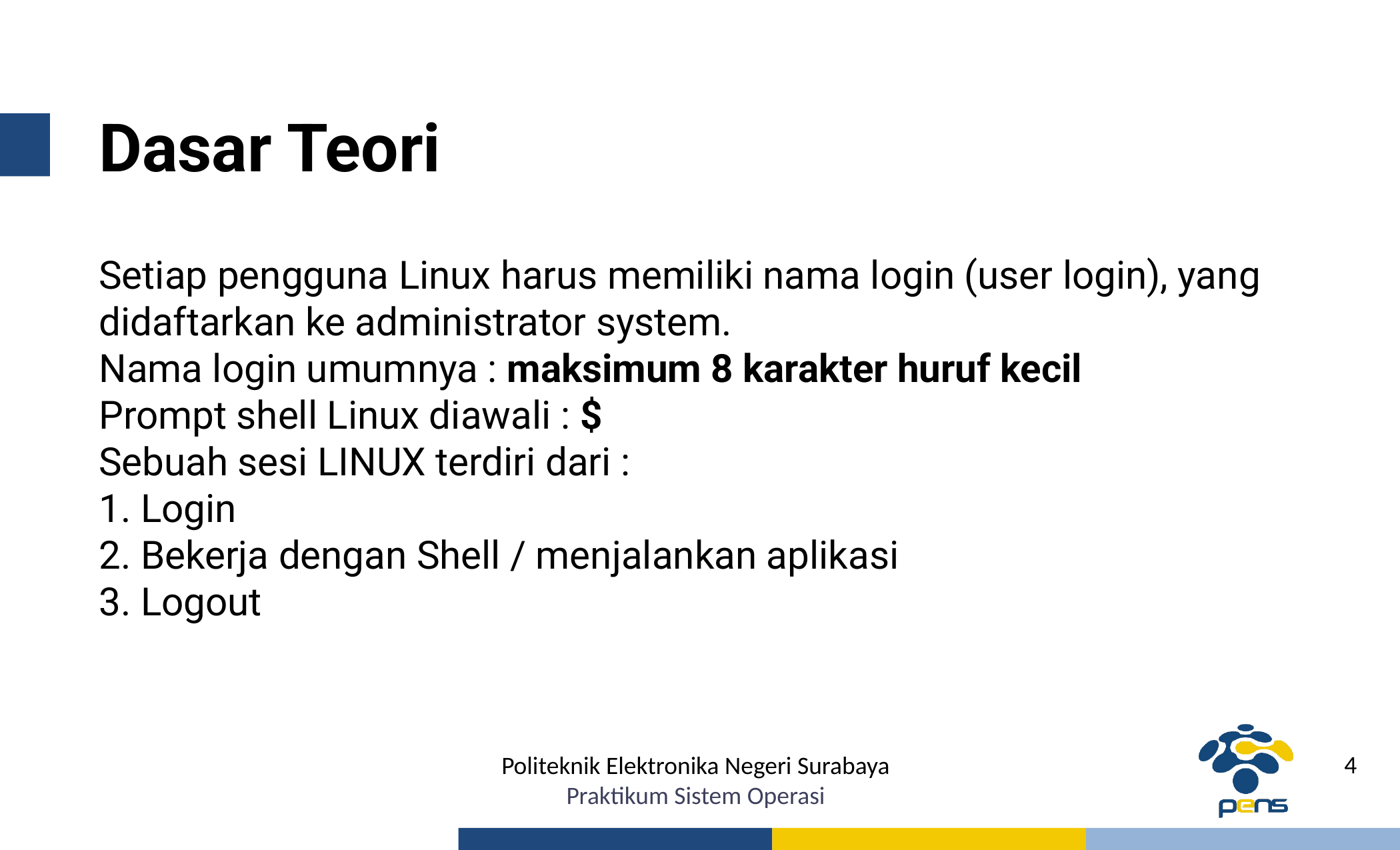

# Dasar Teori
Setiap pengguna Linux harus memiliki nama login (user login), yang didaftarkan ke administrator system.
Nama login umumnya : maksimum 8 karakter huruf kecil
Prompt shell Linux diawali : $
Sebuah sesi LINUX terdiri dari :
1. Login
2. Bekerja dengan Shell / menjalankan aplikasi
3. Logout
Politeknik Elektronika Negeri Surabaya
Praktikum Sistem Operasi